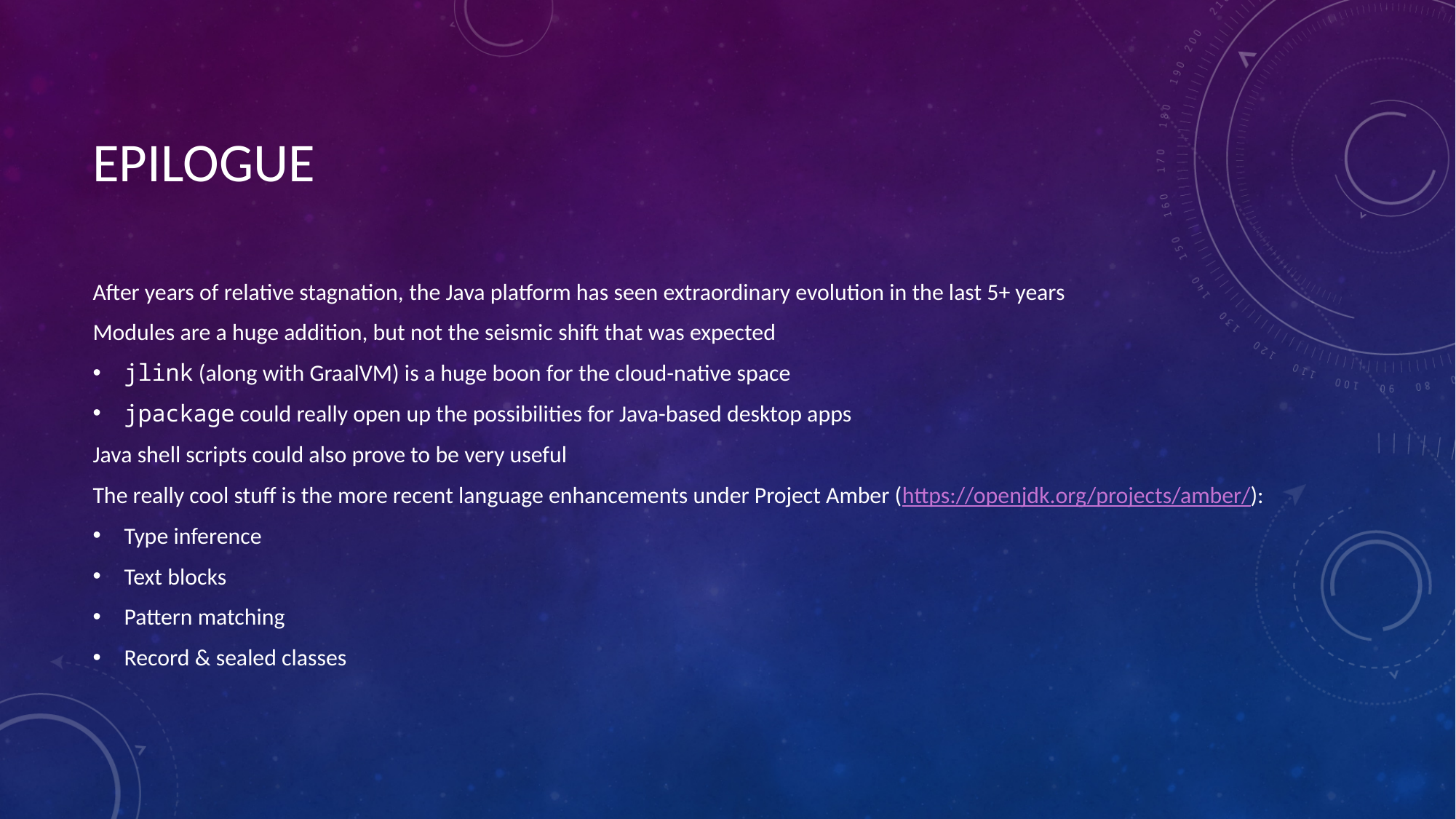

# Epilogue
After years of relative stagnation, the Java platform has seen extraordinary evolution in the last 5+ years
Modules are a huge addition, but not the seismic shift that was expected
jlink (along with GraalVM) is a huge boon for the cloud-native space
jpackage could really open up the possibilities for Java-based desktop apps
Java shell scripts could also prove to be very useful
The really cool stuff is the more recent language enhancements under Project Amber (https://openjdk.org/projects/amber/):
Type inference
Text blocks
Pattern matching
Record & sealed classes